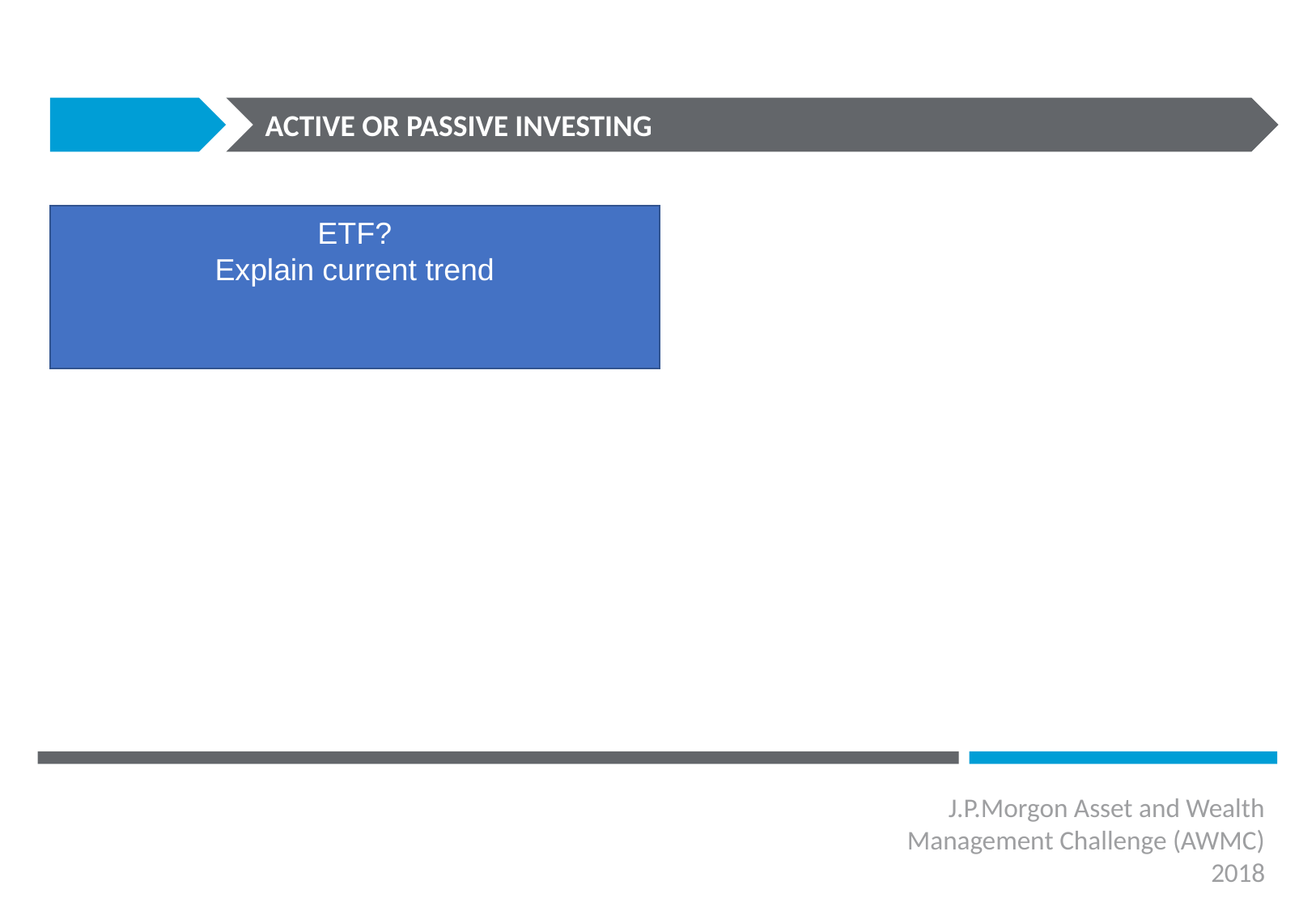

ACTIVE OR PASSIVE INVESTING
ETF?
Explain current trend

J.P.Morgon Asset and Wealth
Management Challenge (AWMC)
2018